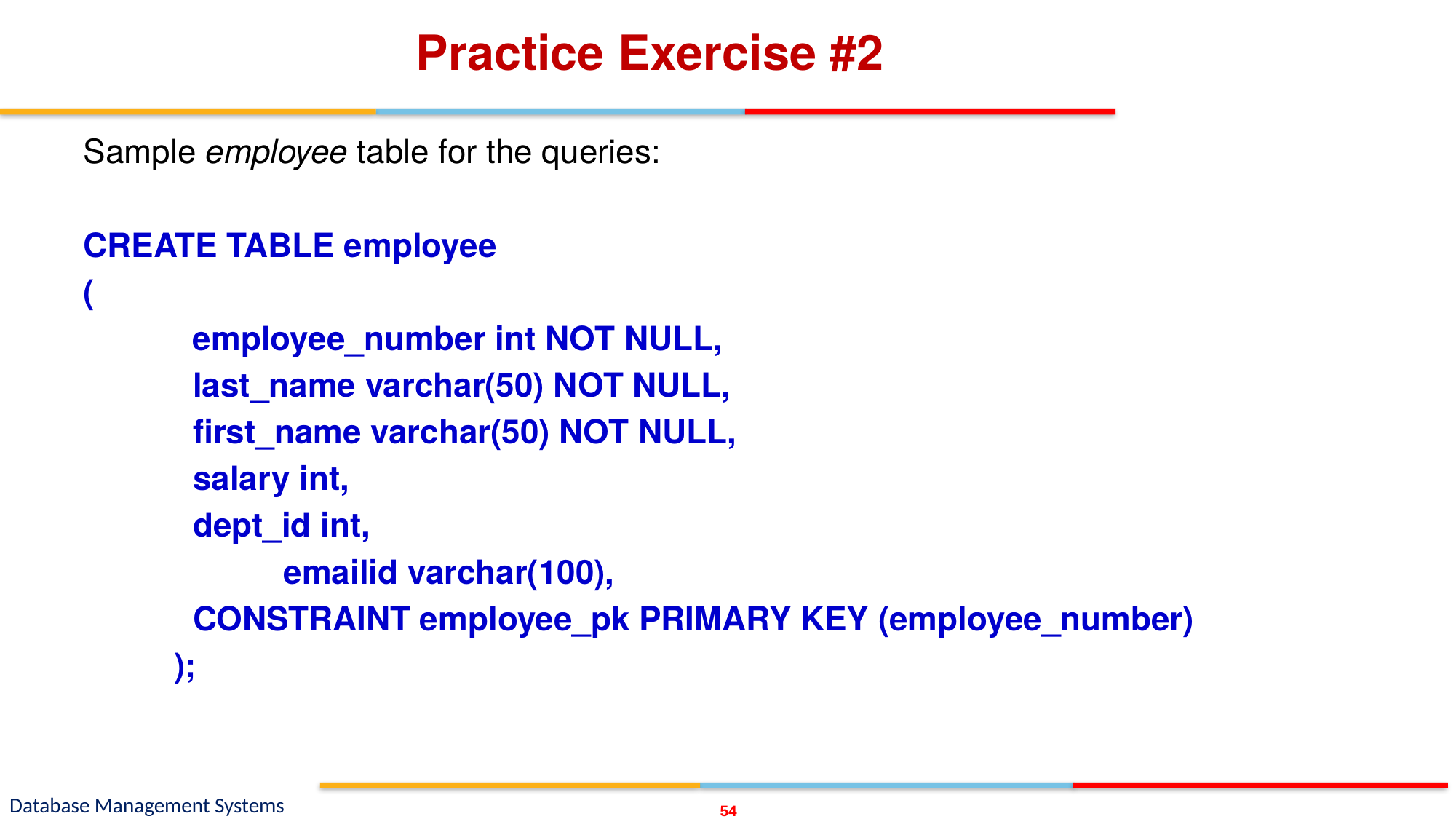

# Practice Exercise #2
Sample employee table for the queries:

CREATE TABLE employee
(
	employee_number int NOT NULL,
  last_name varchar(50) NOT NULL,
  first_name varchar(50) NOT NULL,
  salary int,
  dept_id int,
	emailid varchar(100),
  CONSTRAINT employee_pk PRIMARY KEY (employee_number)
);